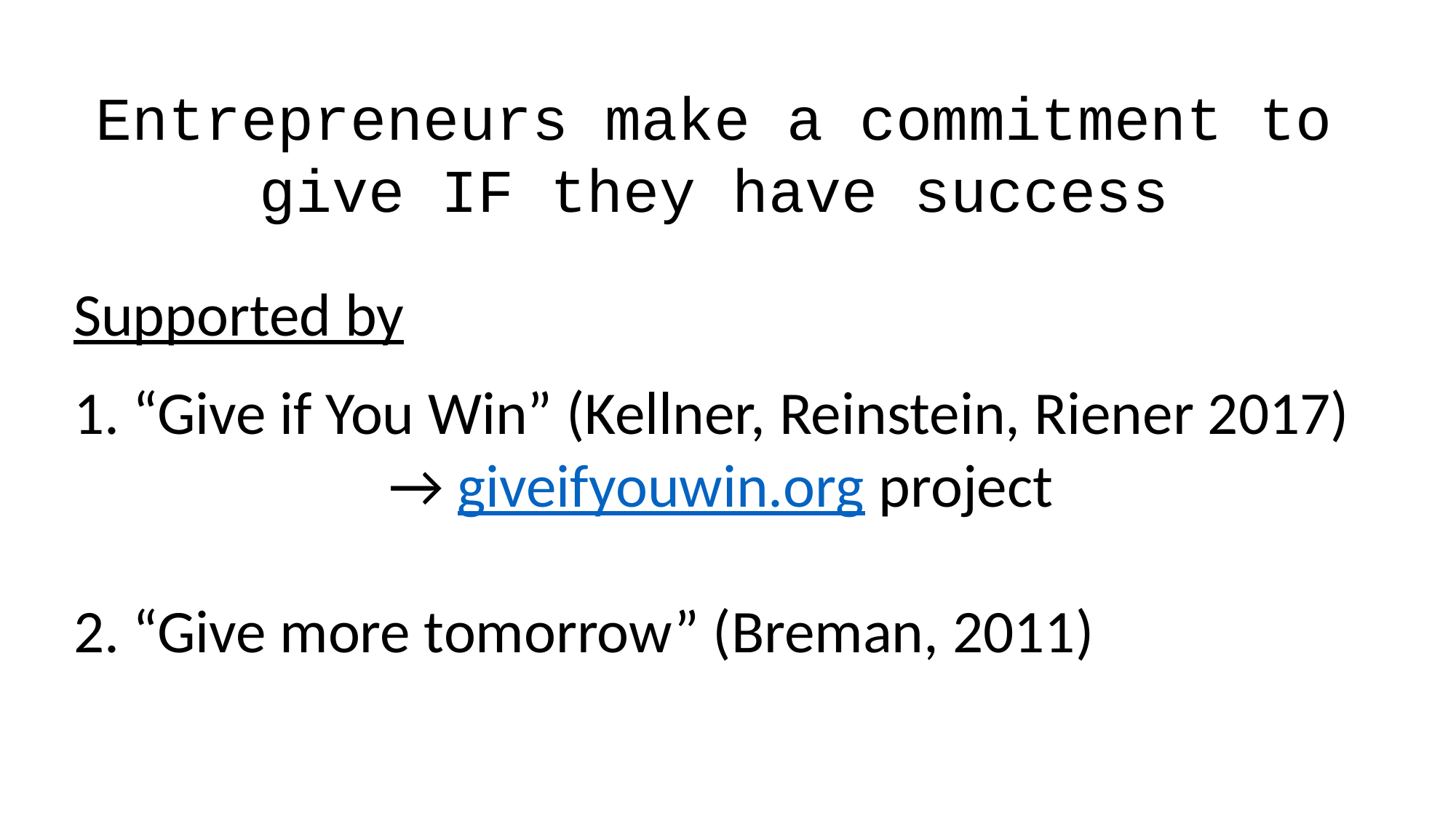

Entrepreneurs make a commitment to give IF they have success

Supported by

1. “Give if You Win” (Kellner, Reinstein, Riener 2017)
 → giveifyouwin.org project

2. “Give more tomorrow” (Breman, 2011)